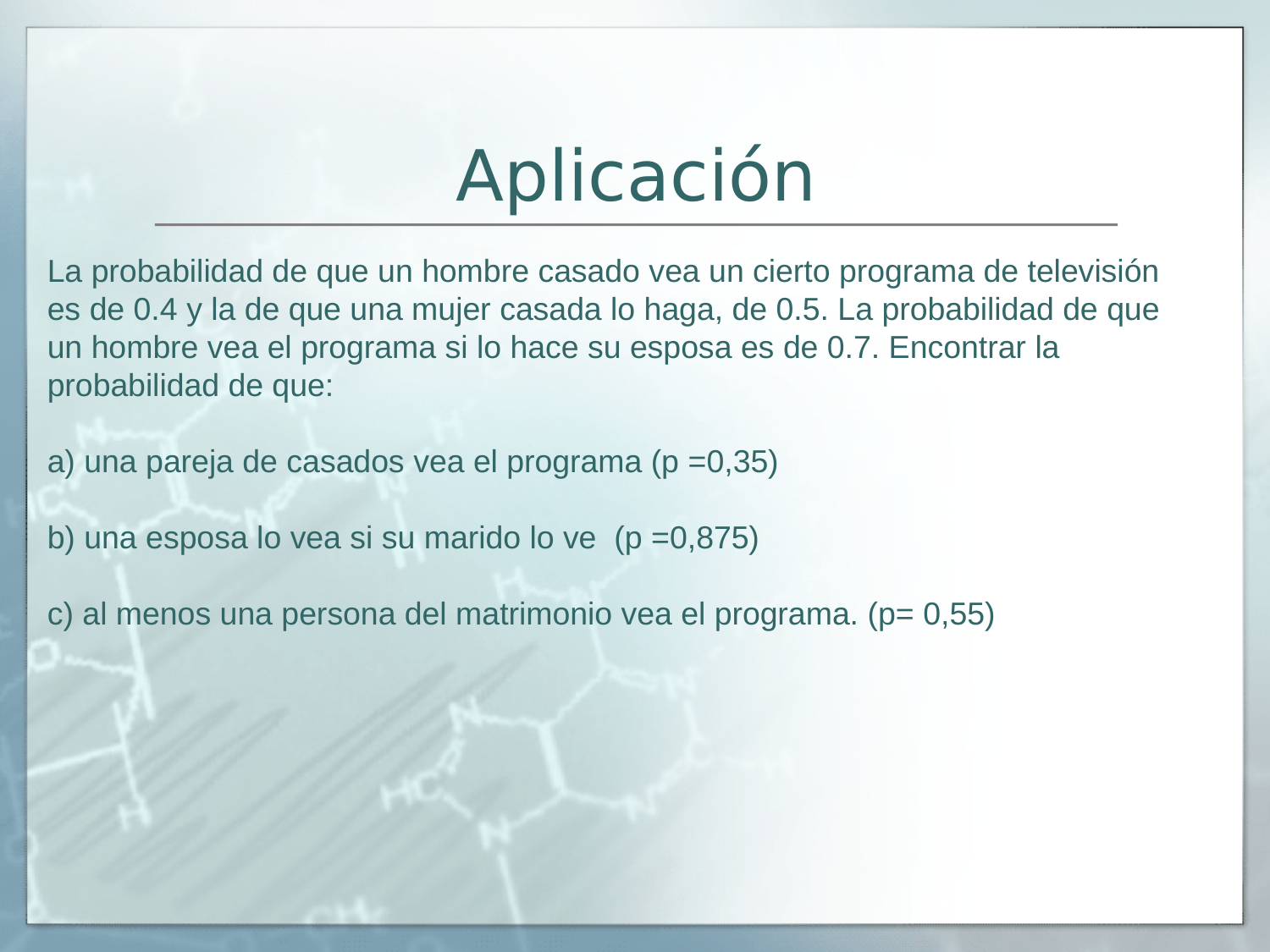

Aplicación

La probabilidad de que un hombre casado vea un cierto programa de televisión es de 0.4 y la de que una mujer casada lo haga, de 0.5. La probabilidad de que un hombre vea el programa si lo hace su esposa es de 0.7. Encontrar la probabilidad de que:

a) una pareja de casados vea el programa (p =0,35)

b) una esposa lo vea si su marido lo ve  (p =0,875)

c) al menos una persona del matrimonio vea el programa. (p= 0,55)